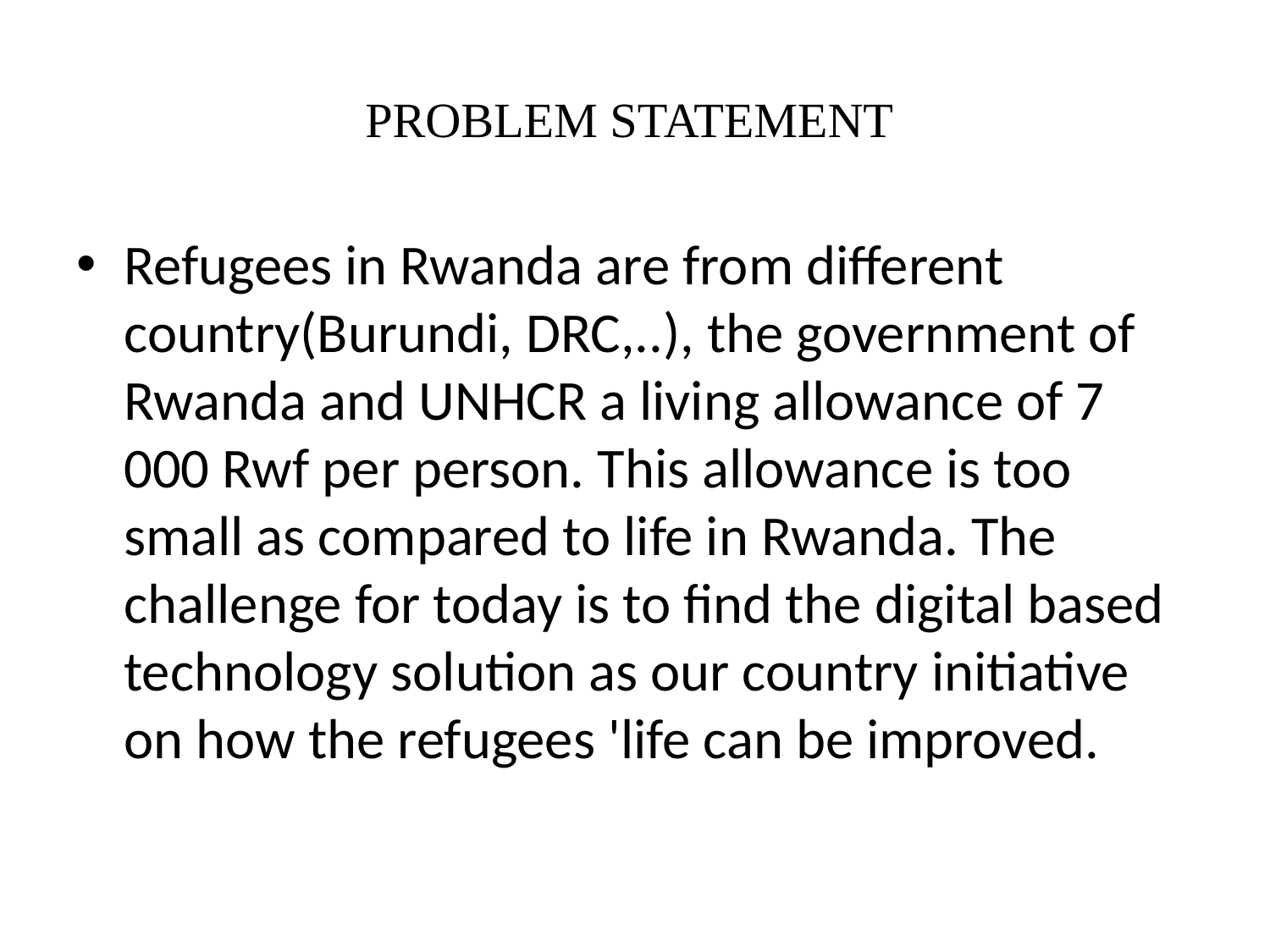

# PROBLEM STATEMENT
Refugees in Rwanda are from different country(Burundi, DRC,..), the government of Rwanda and UNHCR a living allowance of 7 000 Rwf per person. This allowance is too small as compared to life in Rwanda. The challenge for today is to find the digital based technology solution as our country initiative  on how the refugees 'life can be improved.